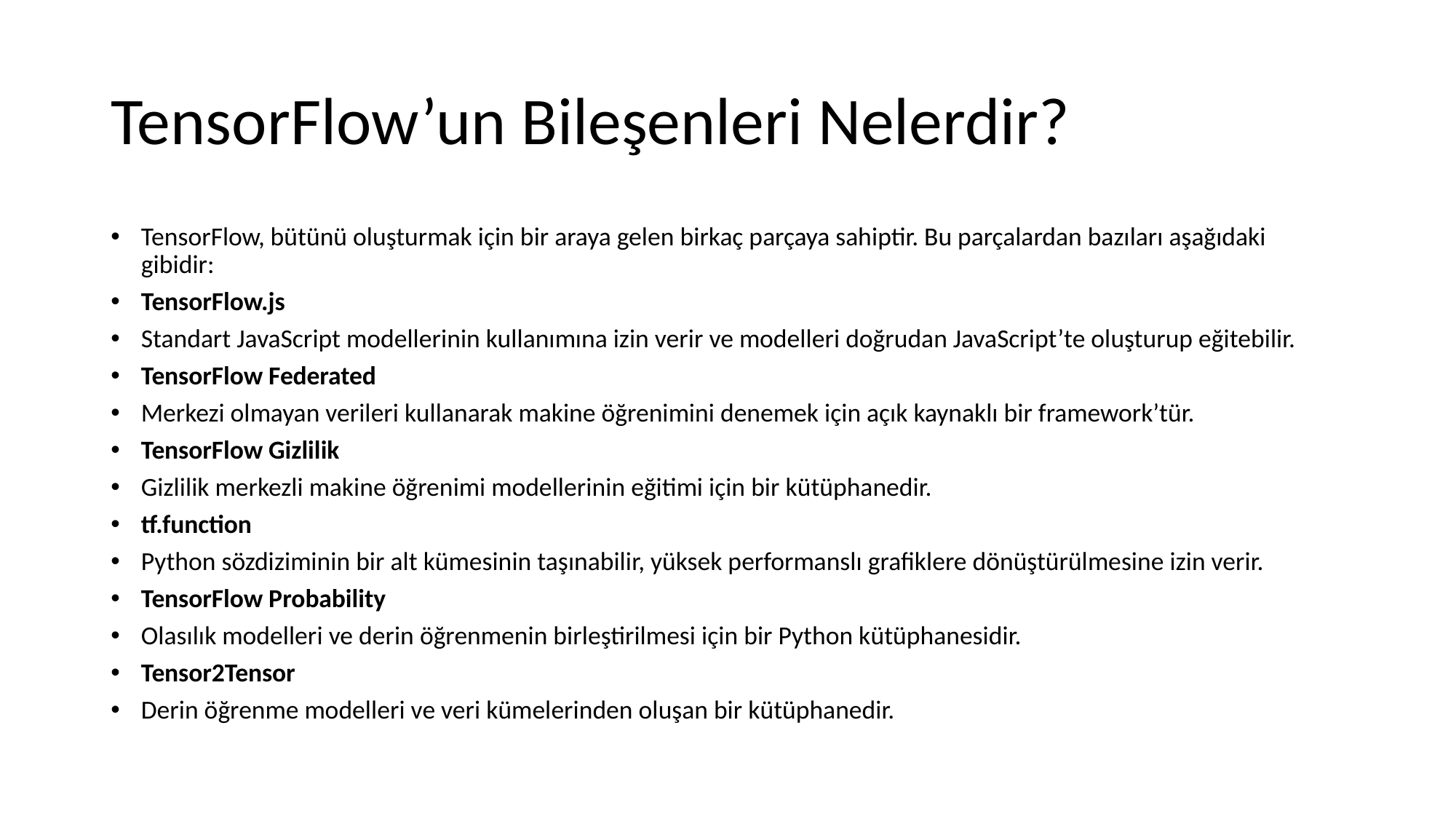

# TensorFlow’un Bileşenleri Nelerdir?
TensorFlow, bütünü oluşturmak için bir araya gelen birkaç parçaya sahiptir. Bu parçalardan bazıları aşağıdaki gibidir:
TensorFlow.js
Standart JavaScript modellerinin kullanımına izin verir ve modelleri doğrudan JavaScript’te oluşturup eğitebilir.
TensorFlow Federated
Merkezi olmayan verileri kullanarak makine öğrenimini denemek için açık kaynaklı bir framework’tür.
TensorFlow Gizlilik
Gizlilik merkezli makine öğrenimi modellerinin eğitimi için bir kütüphanedir.
tf.function
Python sözdiziminin bir alt kümesinin taşınabilir, yüksek performanslı grafiklere dönüştürülmesine izin verir.
TensorFlow Probability
Olasılık modelleri ve derin öğrenmenin birleştirilmesi için bir Python kütüphanesidir.
Tensor2Tensor
Derin öğrenme modelleri ve veri kümelerinden oluşan bir kütüphanedir.